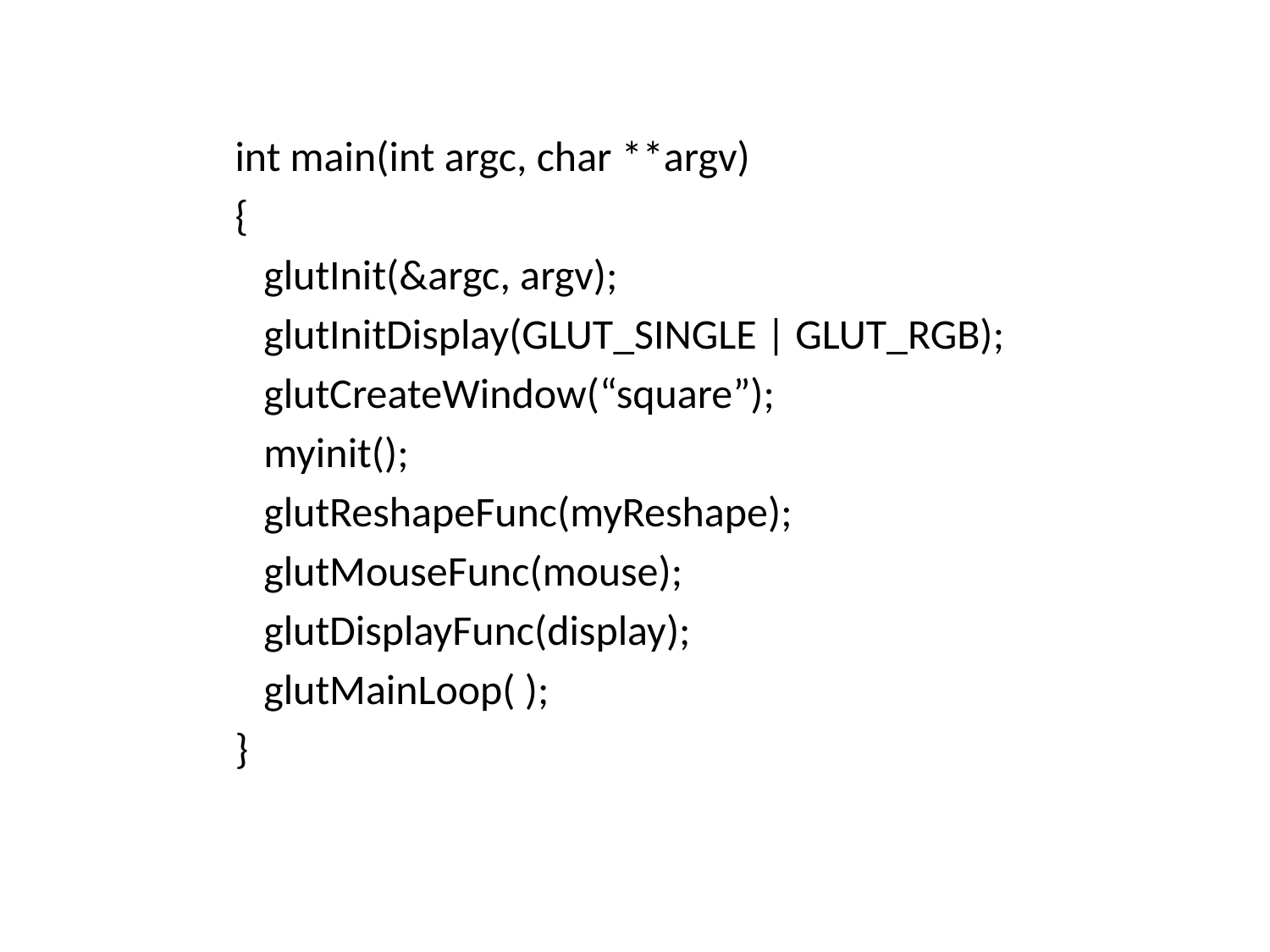

int main(int argc, char **argv)
{
   glutInit(&argc, argv);
   glutInitDisplay(GLUT_SINGLE | GLUT_RGB);
   glutCreateWindow(“square”);
   myinit();
   glutReshapeFunc(myReshape);
   glutMouseFunc(mouse);
   glutDisplayFunc(display);
   glutMainLoop( );
}